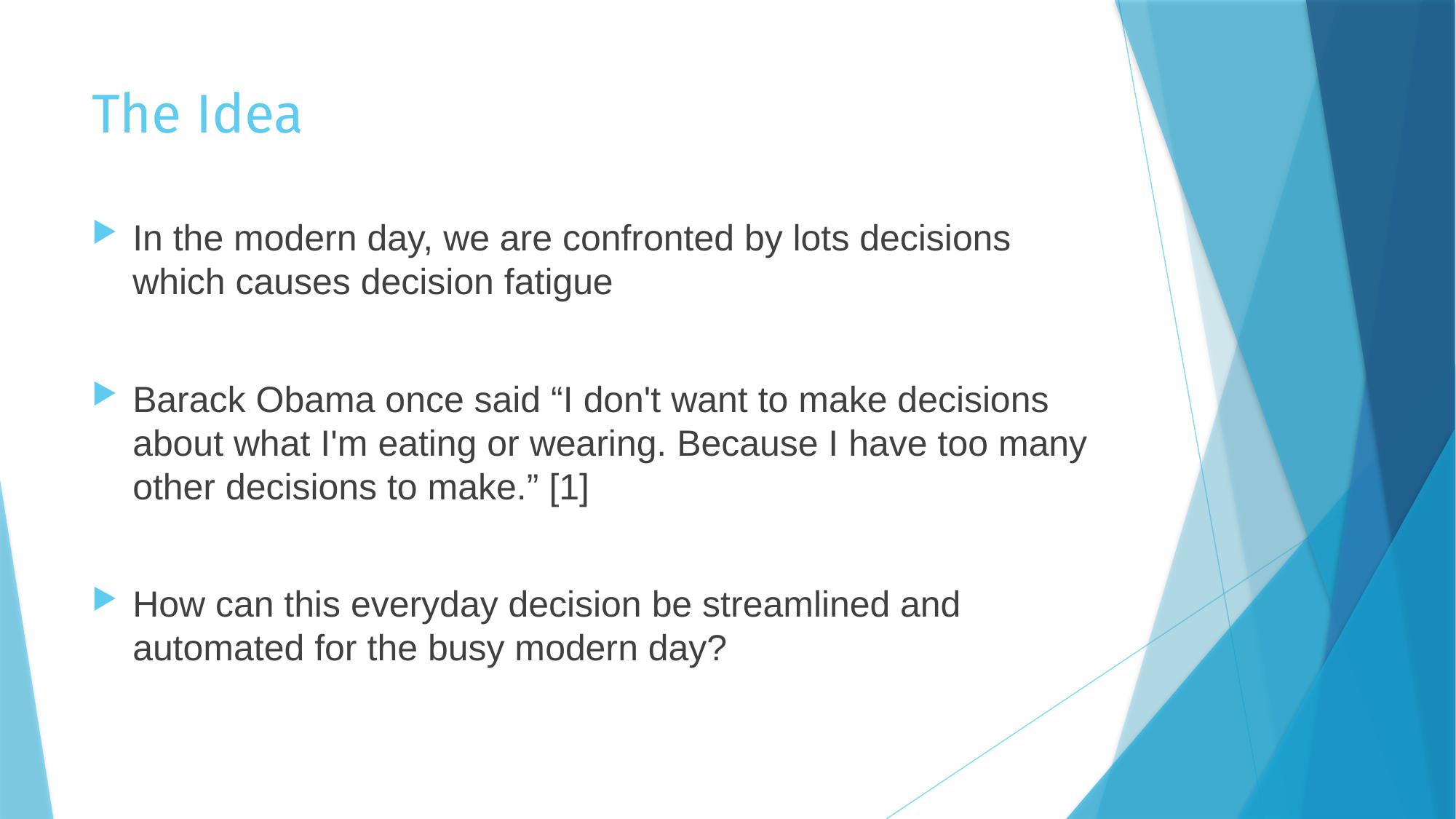

# The Idea
In the modern day, we are confronted by lots decisions which causes decision fatigue

Barack Obama once said “I don't want to make decisions about what I'm eating or wearing. Because I have too many other decisions to make.” [1]

How can this everyday decision be streamlined and automated for the busy modern day?